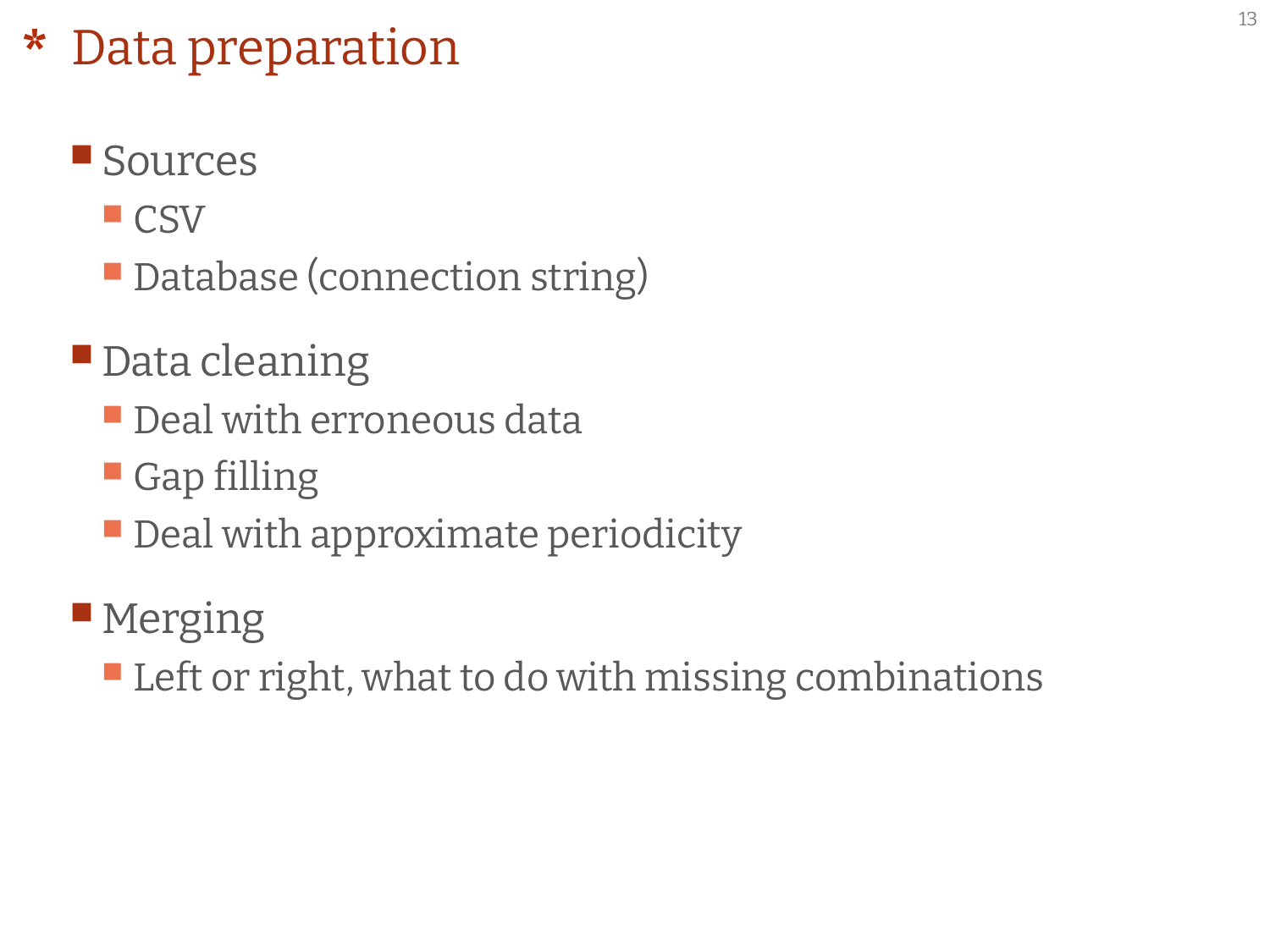

# Data preparation
Sources
CSV
Database (connection string)
Data cleaning
Deal with erroneous data
Gap filling
Deal with approximate periodicity
Merging
Left or right, what to do with missing combinations